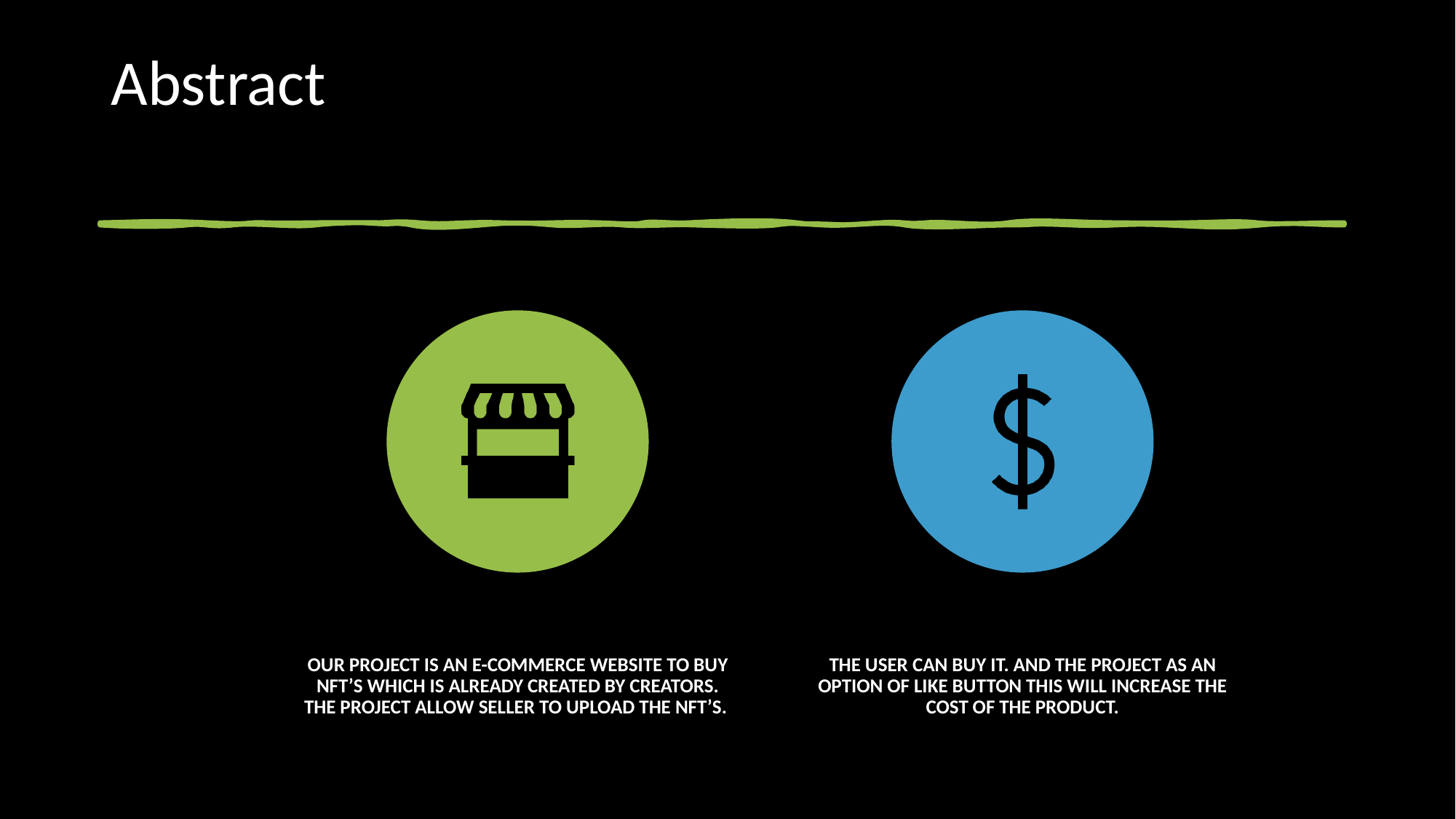

# Abstract

Our project is an E-commerce website to buy NFT’s which is already created by creators. The project allow seller to upload the NFT’s.
The user can buy it. And the project as an option of like button this will increase the cost of the product.